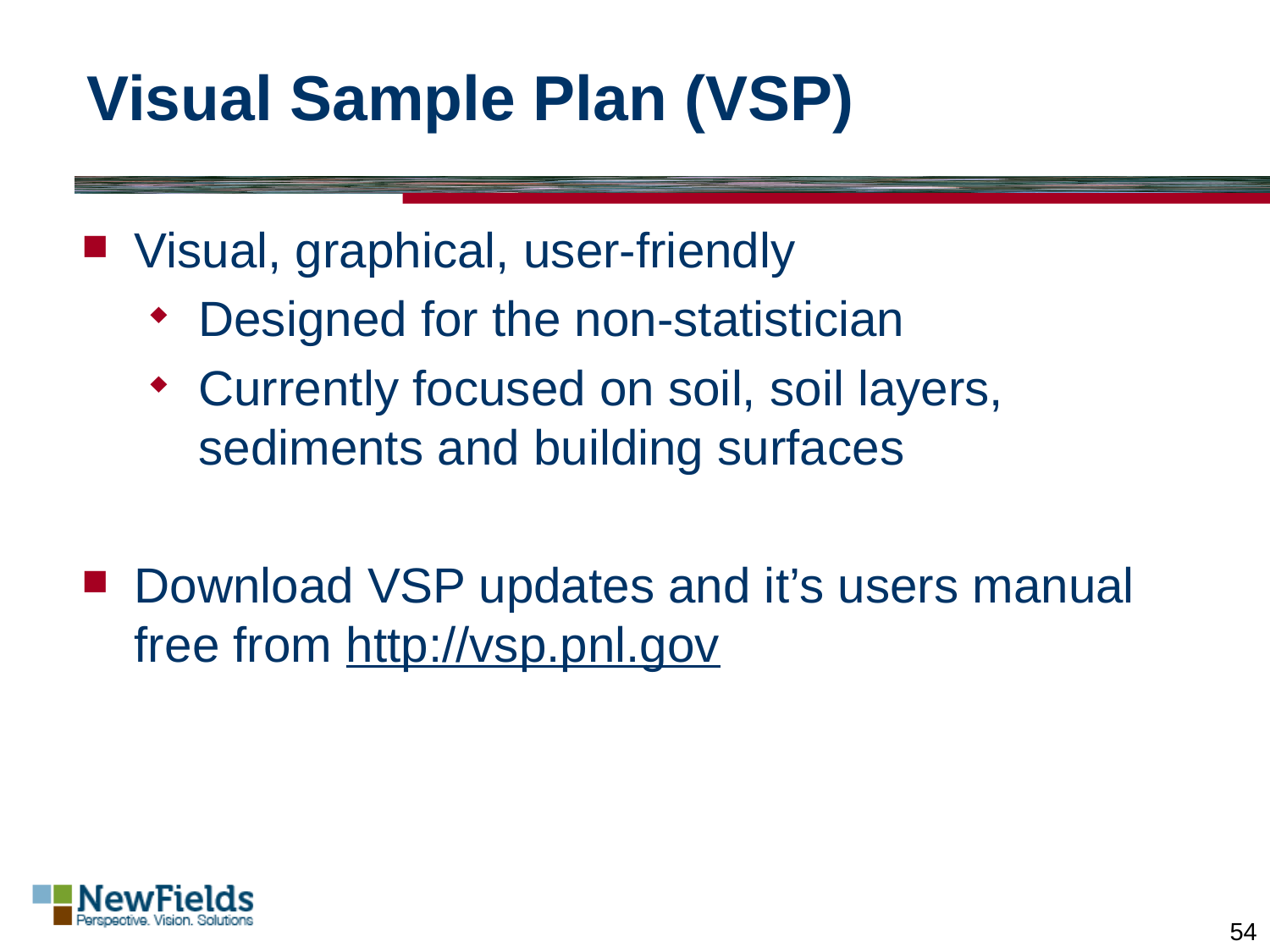

# Visual Sample Plan (VSP)
Visual, graphical, user-friendly
Designed for the non-statistician
Currently focused on soil, soil layers, sediments and building surfaces

Download VSP updates and it’s users manual free from http://vsp.pnl.gov
54